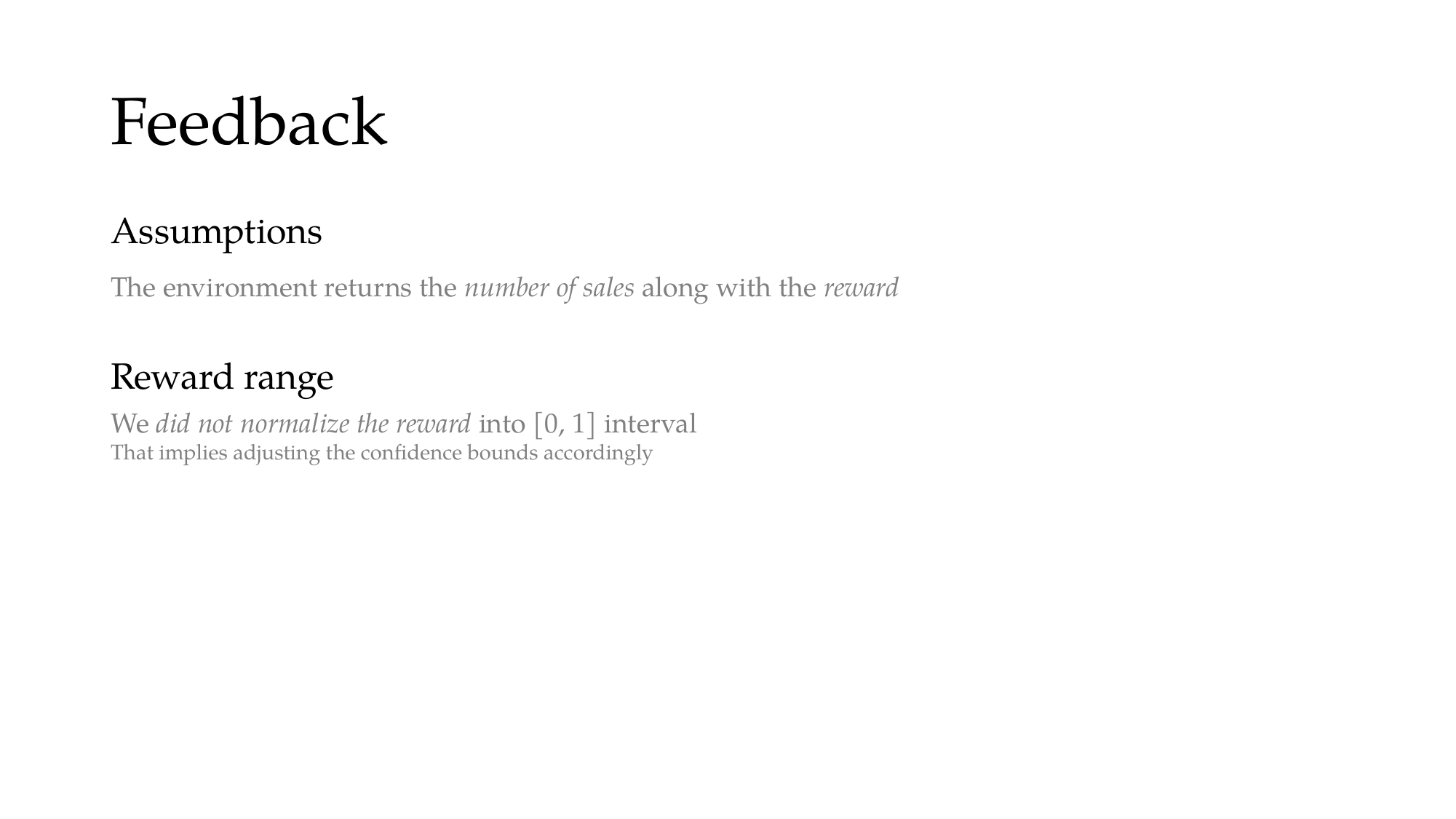

# Feedback
Assumptions
The environment returns the number of sales along with the reward

Reward range
We did not normalize the reward into [0, 1] interval
That implies adjusting the confidence bounds accordingly